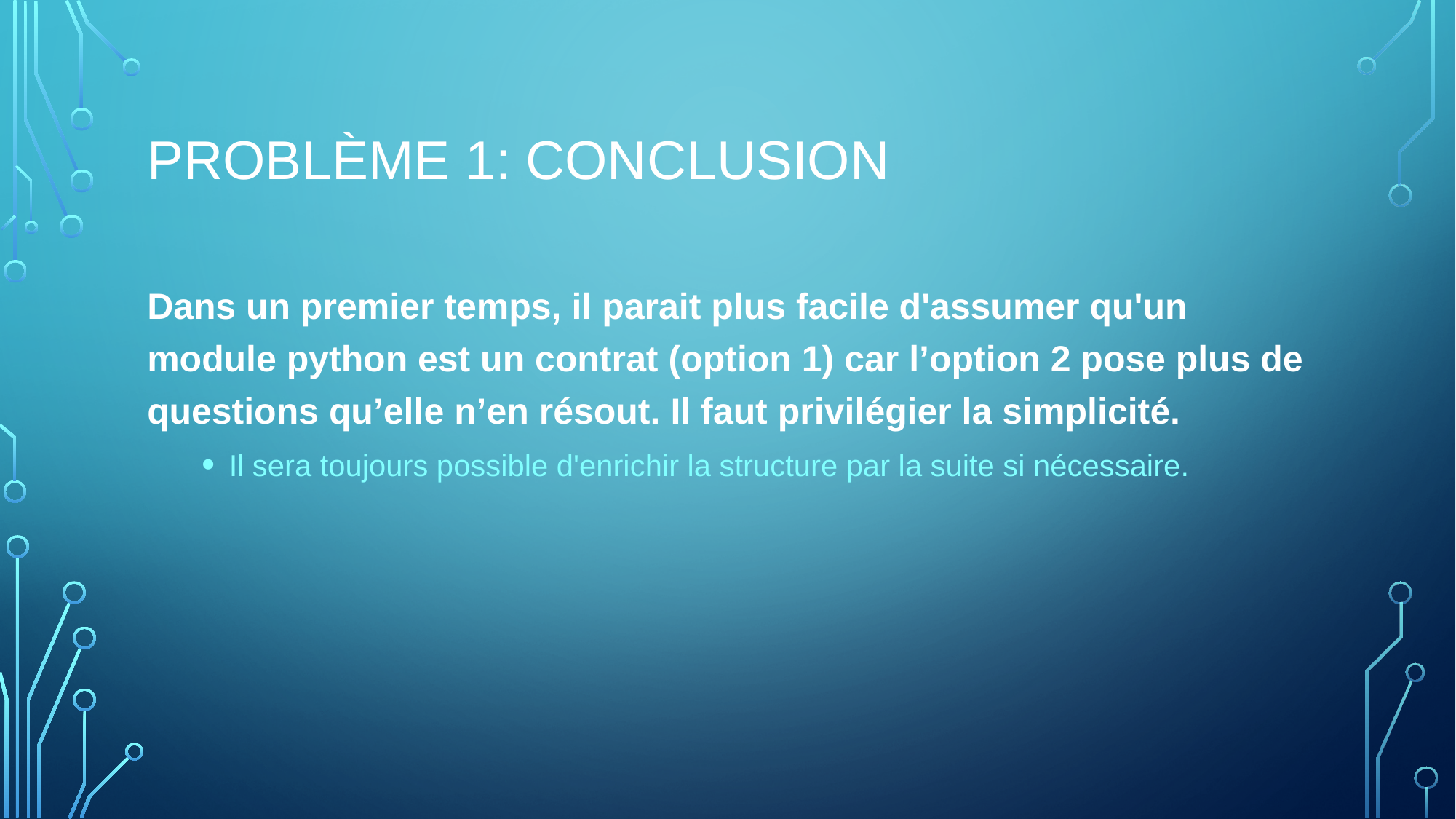

# Problème 1: CONCLUSION
Dans un premier temps, il parait plus facile d'assumer qu'un module python est un contrat (option 1) car l’option 2 pose plus de questions qu’elle n’en résout. Il faut privilégier la simplicité.
Il sera toujours possible d'enrichir la structure par la suite si nécessaire.